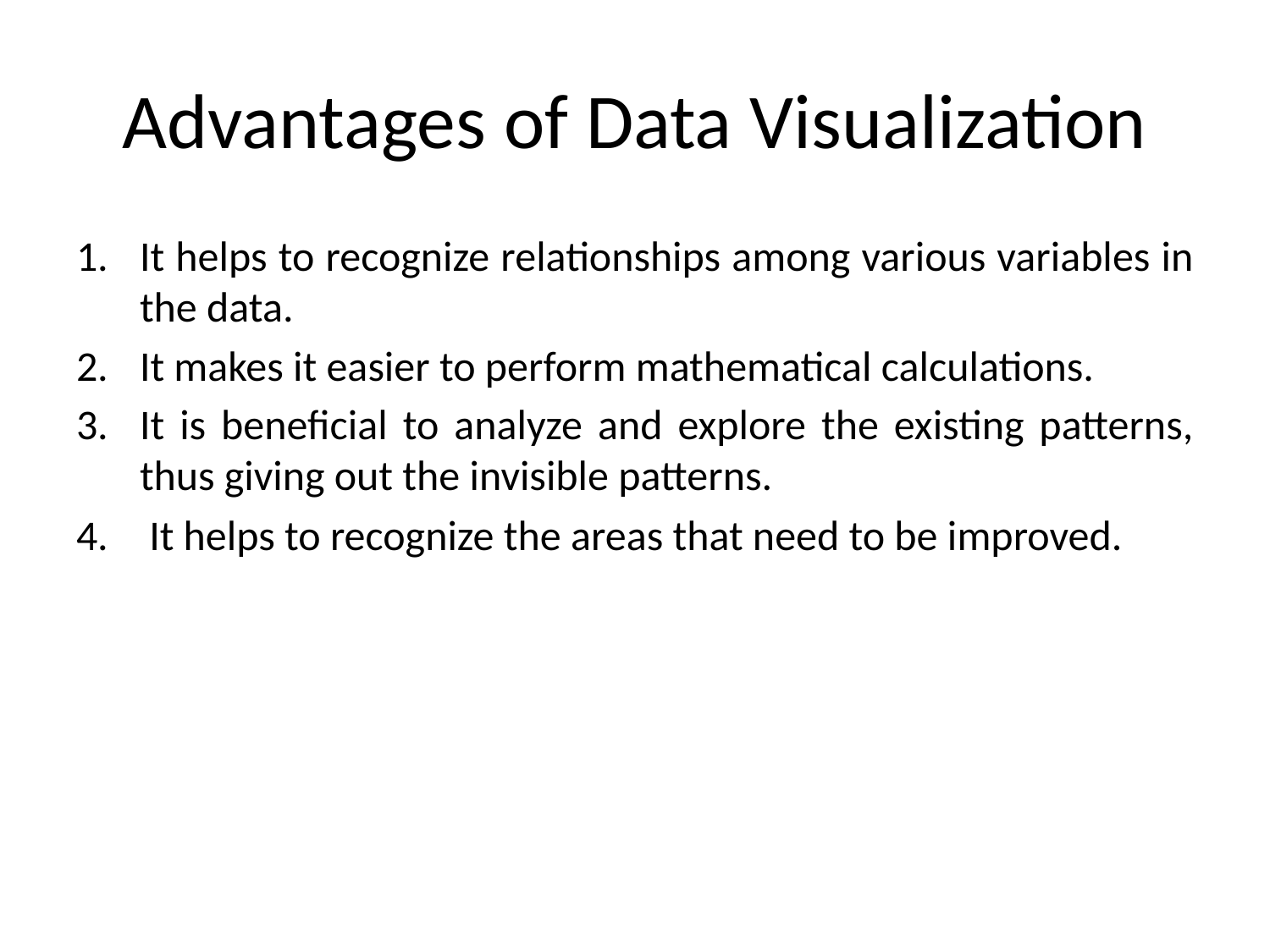

# Advantages of Data Visualization
It helps to recognize relationships among various variables in the data.
It makes it easier to perform mathematical calculations.
It is beneficial to analyze and explore the existing patterns, thus giving out the invisible patterns.
 It helps to recognize the areas that need to be improved.